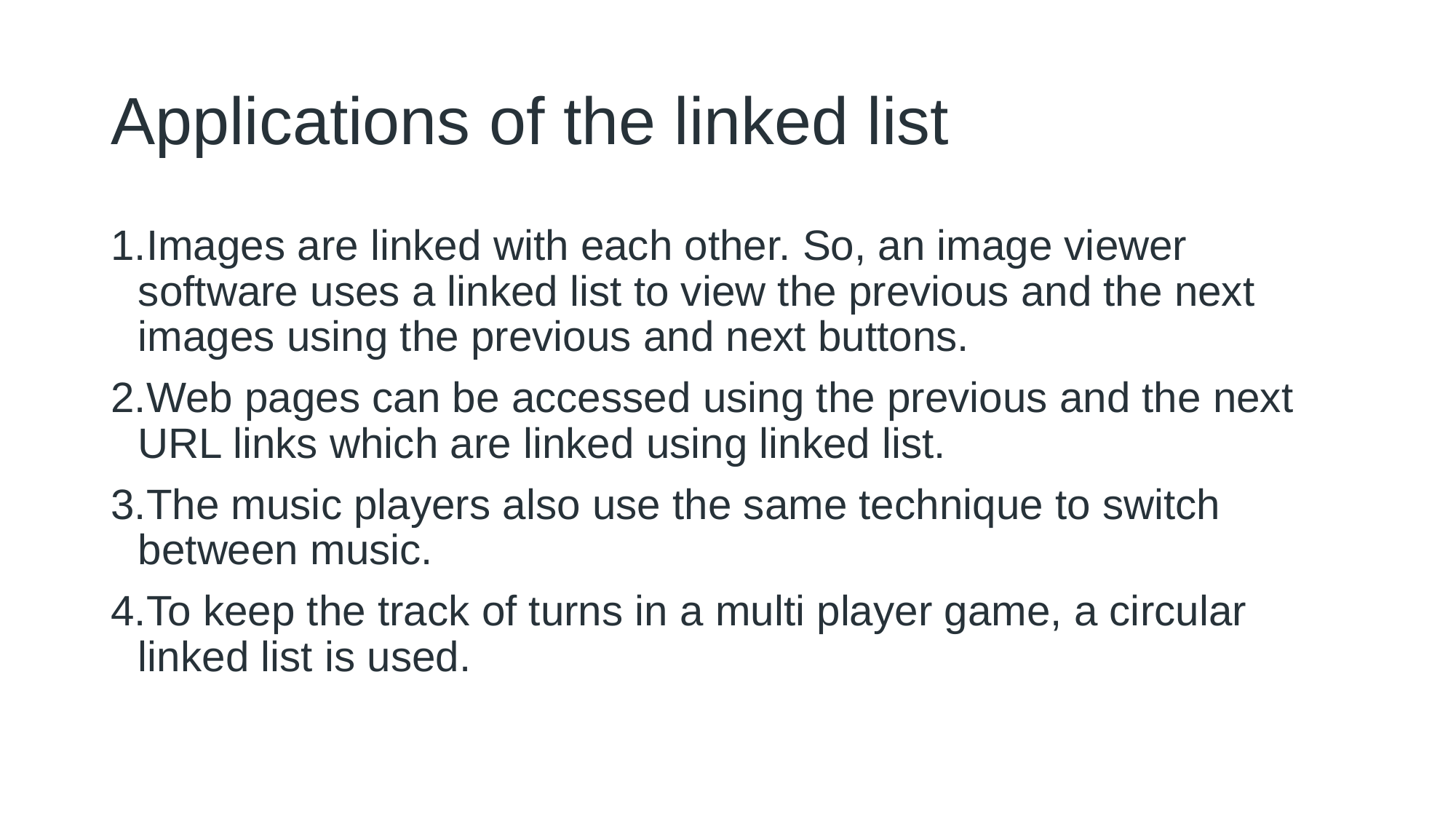

# Applications of the linked list
Images are linked with each other. So, an image viewer software uses a linked list to view the previous and the next images using the previous and next buttons.
Web pages can be accessed using the previous and the next URL links which are linked using linked list.
The music players also use the same technique to switch between music.
To keep the track of turns in a multi player game, a circular linked list is used.